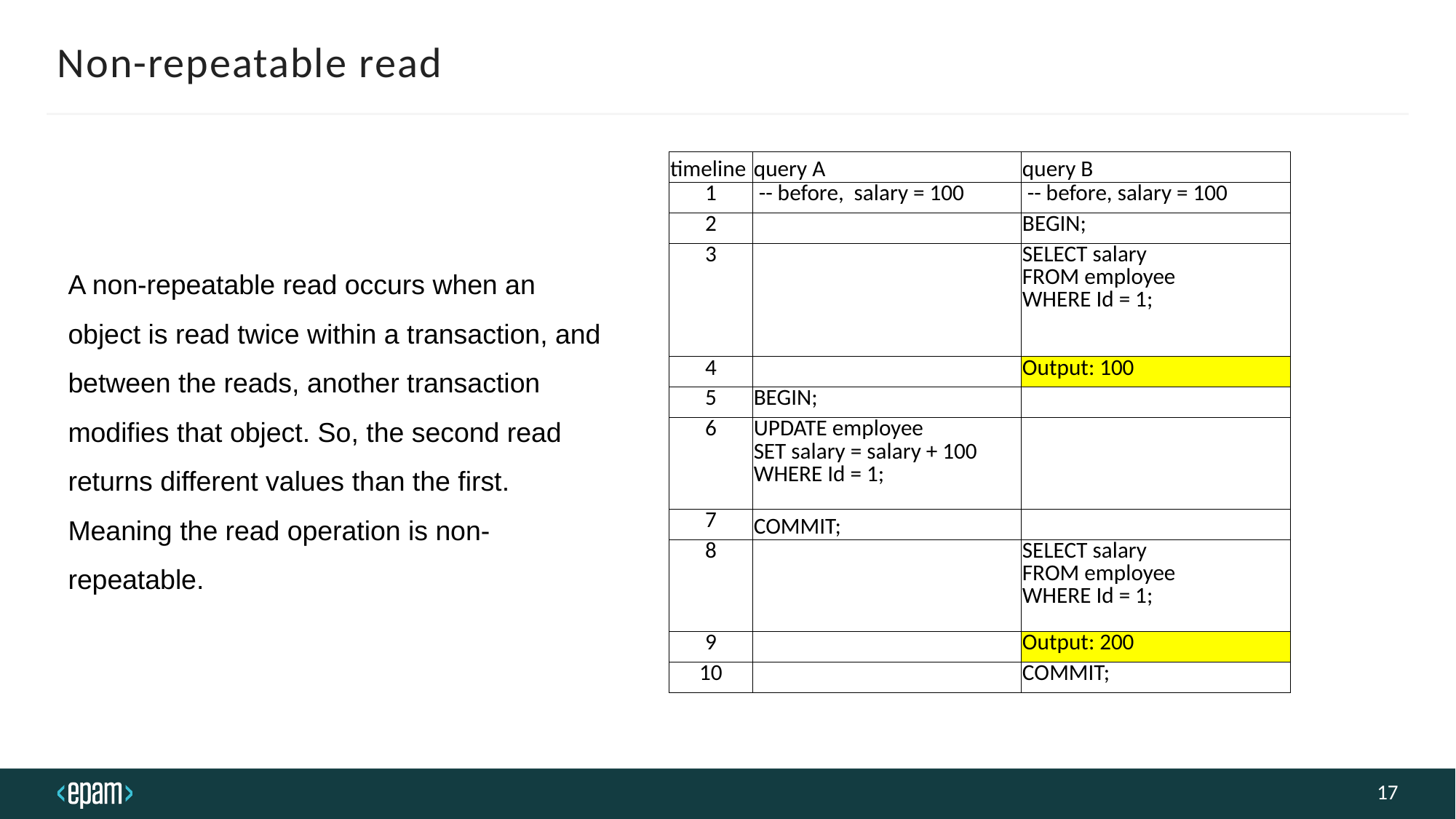

# Non-repeatable read
| timeline | query A | query B |
| --- | --- | --- |
| 1 | -- before, salary = 100 | -- before, salary = 100 |
| 2 |  | BEGIN; |
| 3 |  | SELECT salary FROM employee WHERE Id = 1; |
| 4 |  | Output: 100 |
| 5 | BEGIN; |  |
| 6 | UPDATE employee SET salary = salary + 100 WHERE Id = 1; |  |
| 7 | COMMIT; |  |
| 8 |  | SELECT salary FROM employee WHERE Id = 1; |
| 9 |  | Output: 200 |
| 10 |  | COMMIT; |
A non-repeatable read occurs when an object is read twice within a transaction, and between the reads, another transaction modifies that object. So, the second read returns different values than the first. Meaning the read operation is non-repeatable.
17